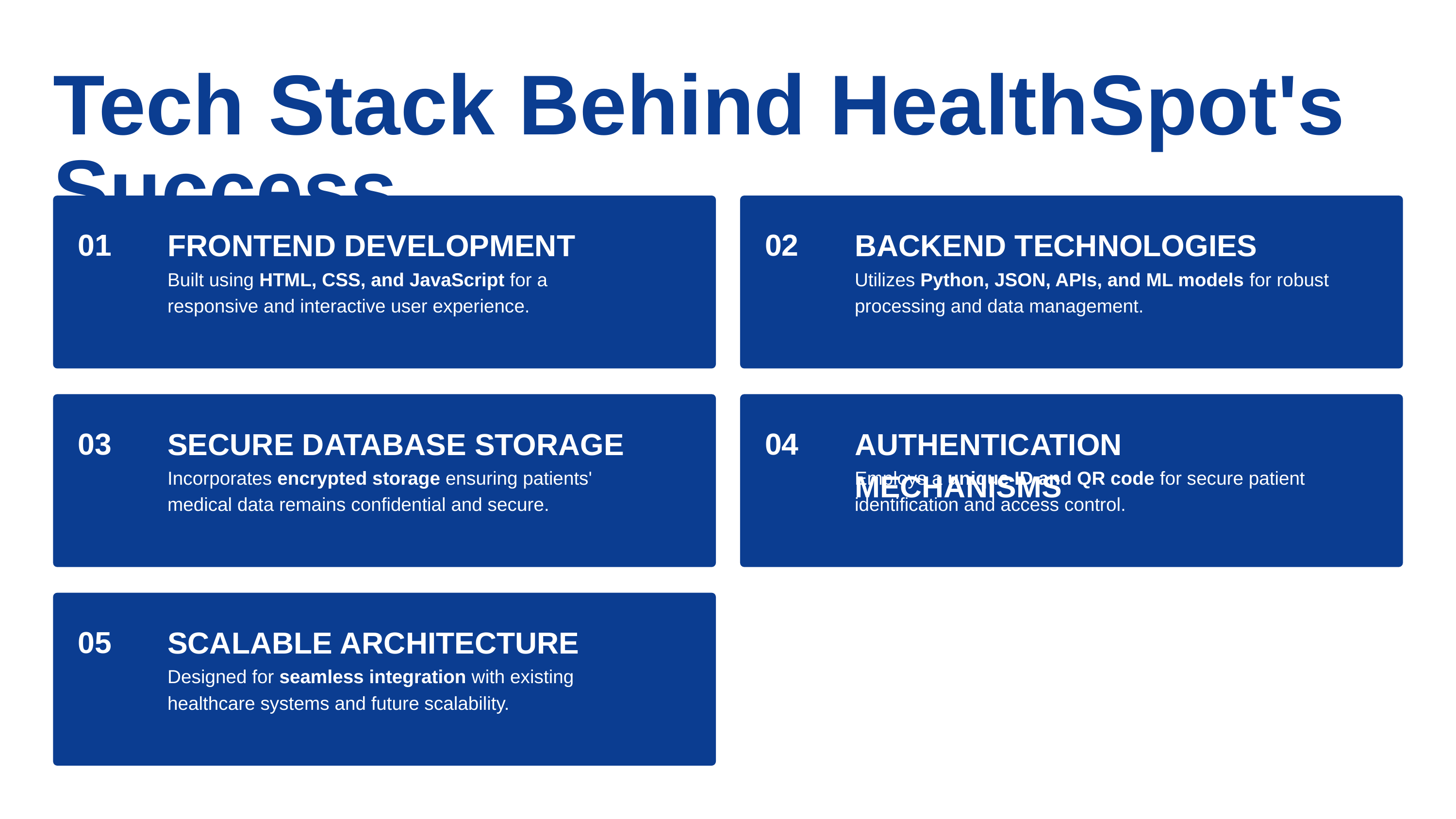

Tech Stack Behind HealthSpot's Success

01
02
FRONTEND DEVELOPMENT
Built using HTML, CSS, and JavaScript for a responsive and interactive user experience.
BACKEND TECHNOLOGIES
Utilizes Python, JSON, APIs, and ML models for robust processing and data management.

03
04
SECURE DATABASE STORAGE
Incorporates encrypted storage ensuring patients' medical data remains confidential and secure.
AUTHENTICATION MECHANISMS
Employs a unique ID and QR code for secure patient identification and access control.

05
SCALABLE ARCHITECTURE
Designed for seamless integration with existing healthcare systems and future scalability.